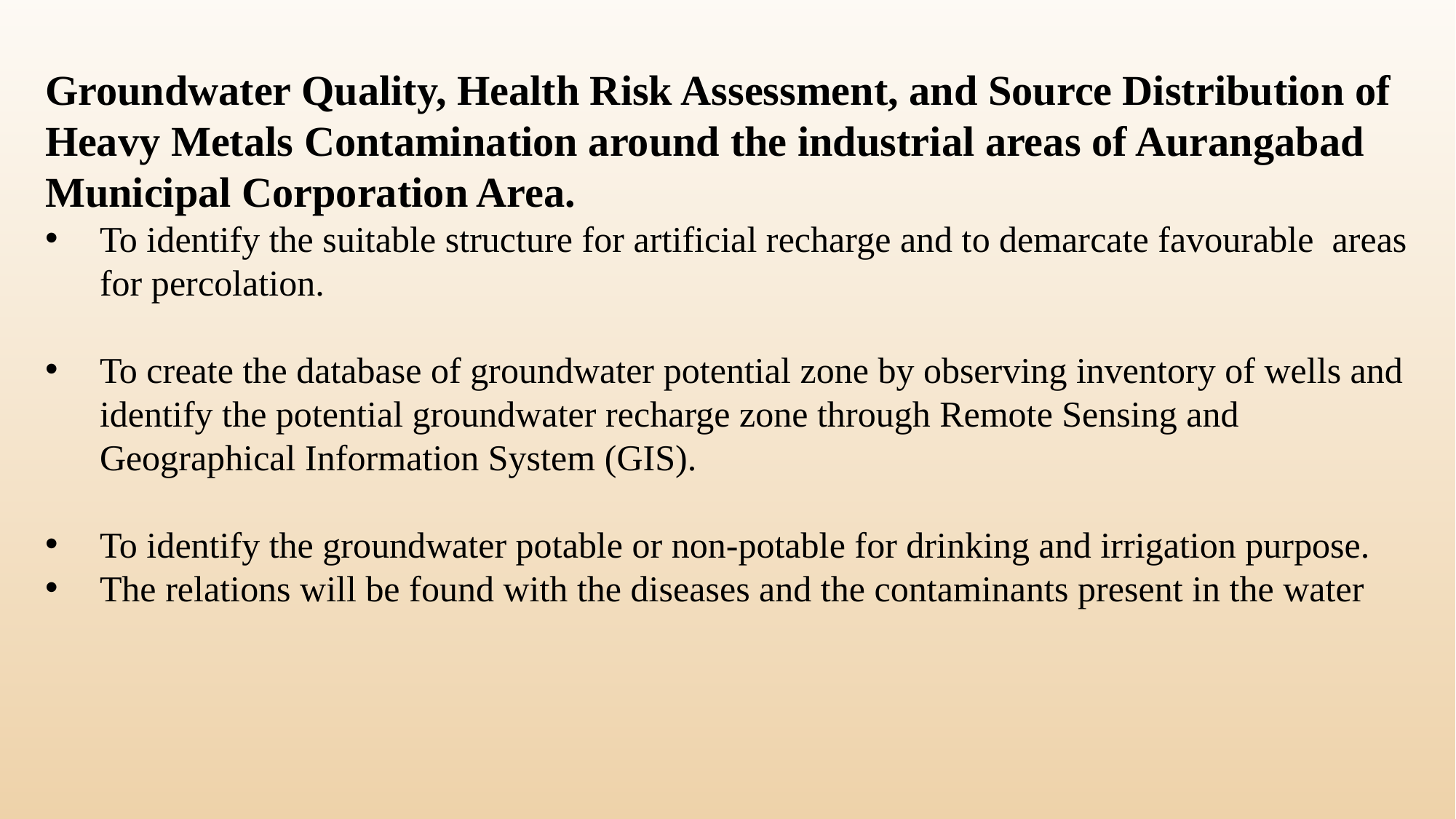

Groundwater Quality, Health Risk Assessment, and Source Distribution of Heavy Metals Contamination around the industrial areas of Aurangabad Municipal Corporation Area.
To identify the suitable structure for artificial recharge and to demarcate favourable  areas for percolation.

To create the database of groundwater potential zone by observing inventory of wells and identify the potential groundwater recharge zone through Remote Sensing and Geographical Information System (GIS).

To identify the groundwater potable or non-potable for drinking and irrigation purpose.
The relations will be found with the diseases and the contaminants present in the water

24